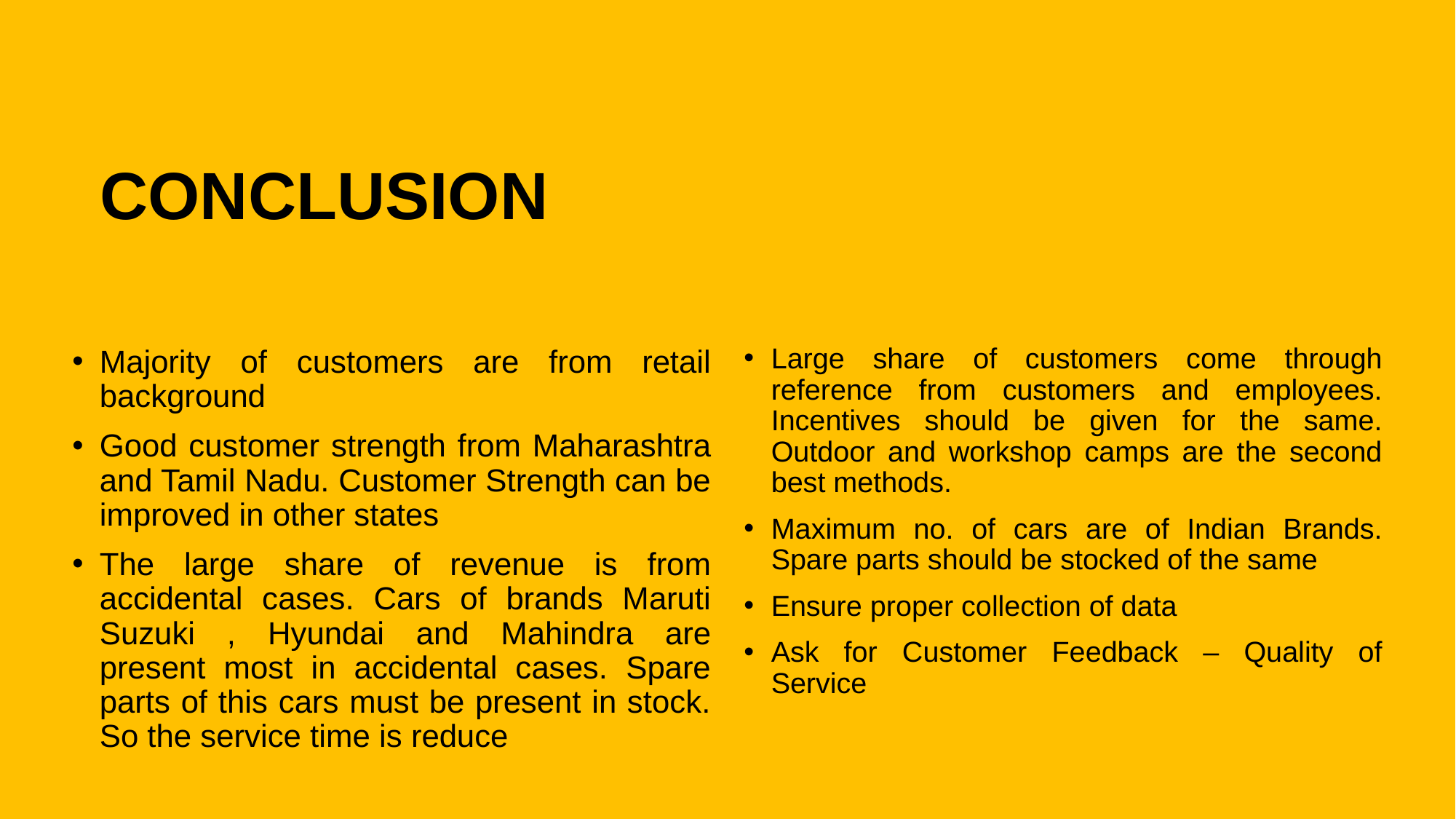

# CONCLUSION
Large share of customers come through reference from customers and employees. Incentives should be given for the same. Outdoor and workshop camps are the second best methods.
Maximum no. of cars are of Indian Brands. Spare parts should be stocked of the same
Ensure proper collection of data
Ask for Customer Feedback – Quality of Service

Majority of customers are from retail background
Good customer strength from Maharashtra and Tamil Nadu. Customer Strength can be improved in other states
The large share of revenue is from accidental cases. Cars of brands Maruti Suzuki , Hyundai and Mahindra are present most in accidental cases. Spare parts of this cars must be present in stock. So the service time is reduce